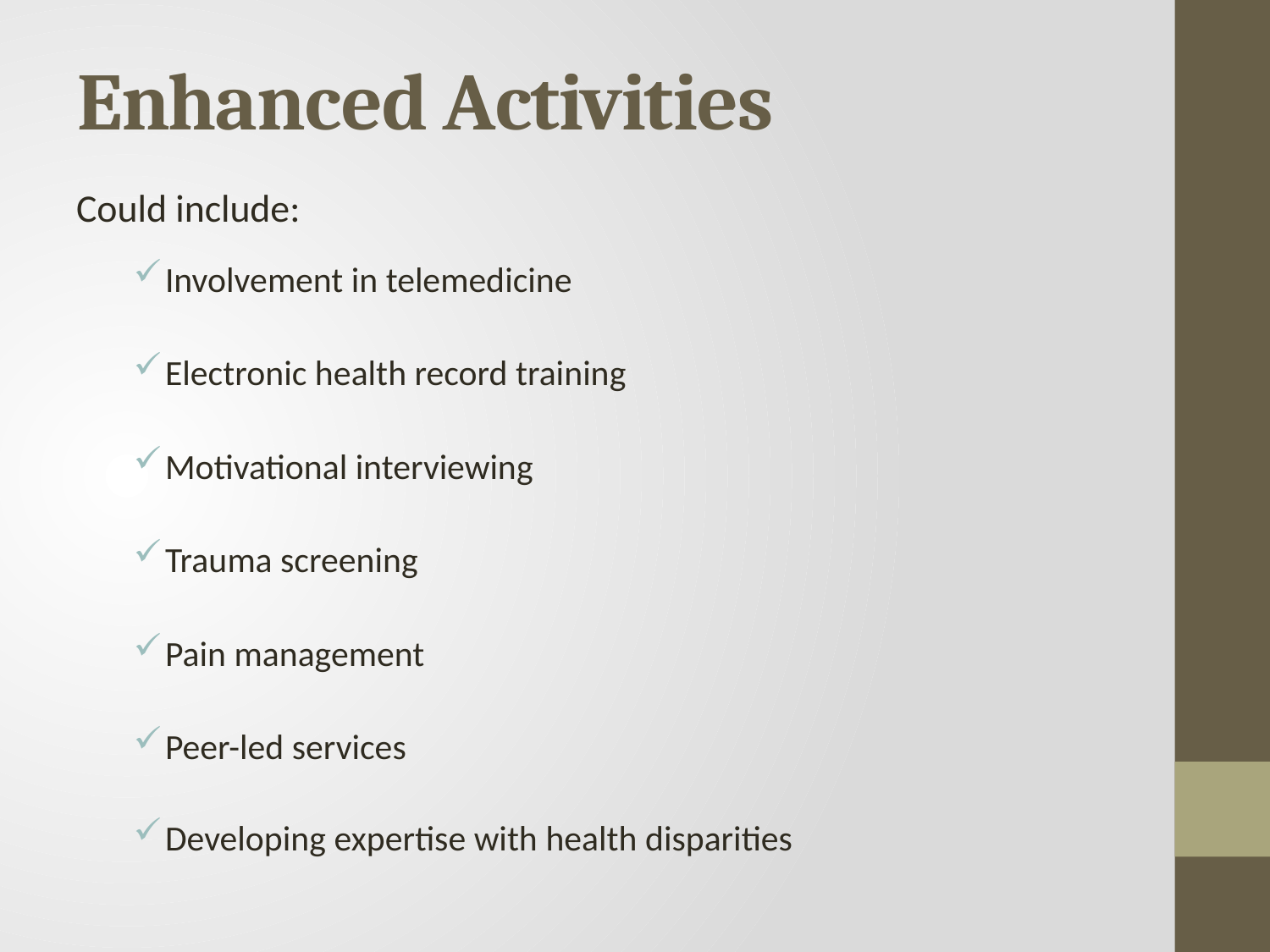

# Enhanced Activities
Could include:

Involvement in telemedicine

Electronic health record training

Motivational interviewing

Trauma screening

Pain management

Peer-led services

Developing expertise with health disparities